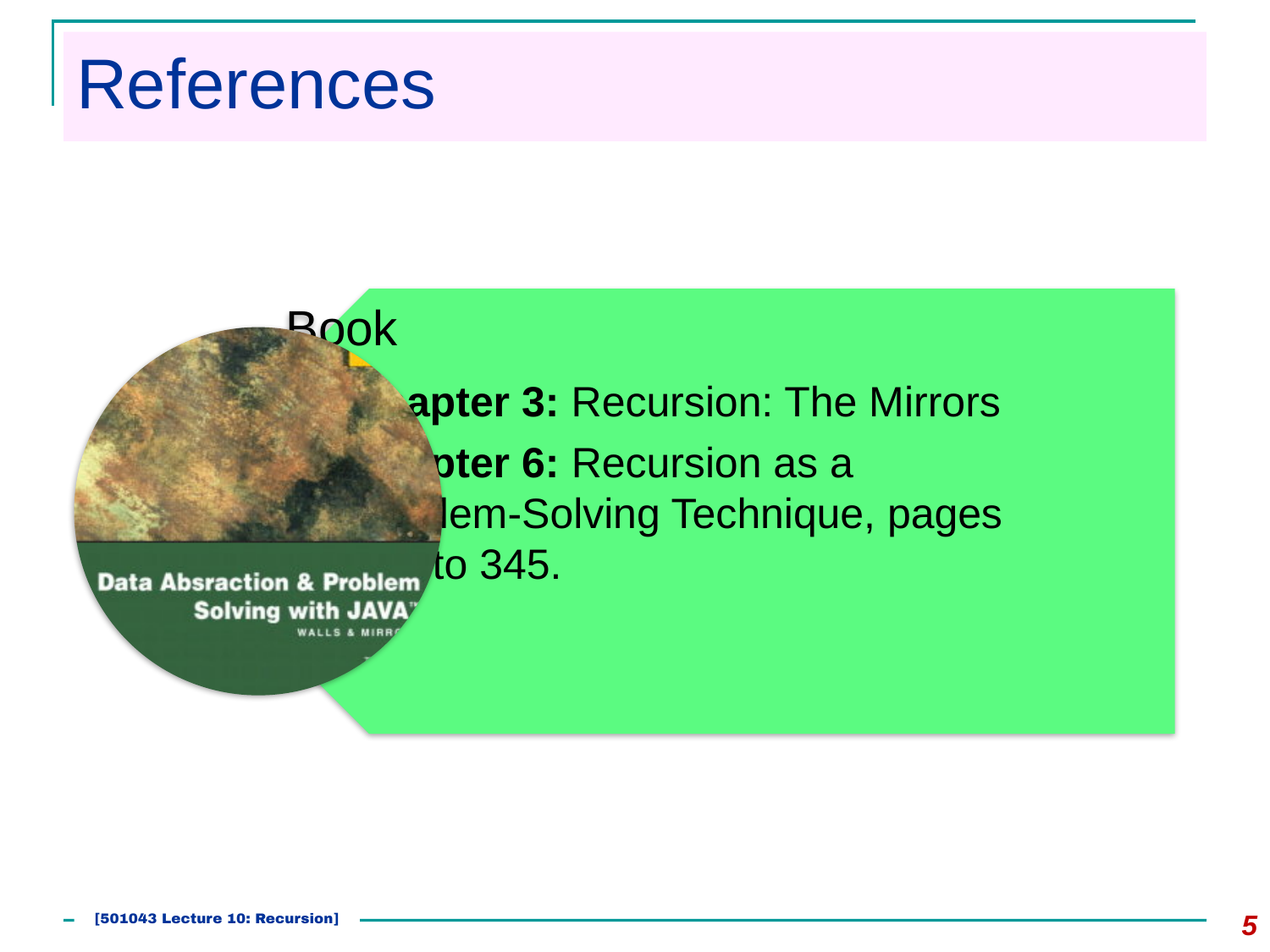

# References
Book
Chapter 3: Recursion: The Mirrors
Chapter 6: Recursion as a Problem-Solving Technique, pages 337 to 345.
5
[501043 Lecture 10: Recursion]